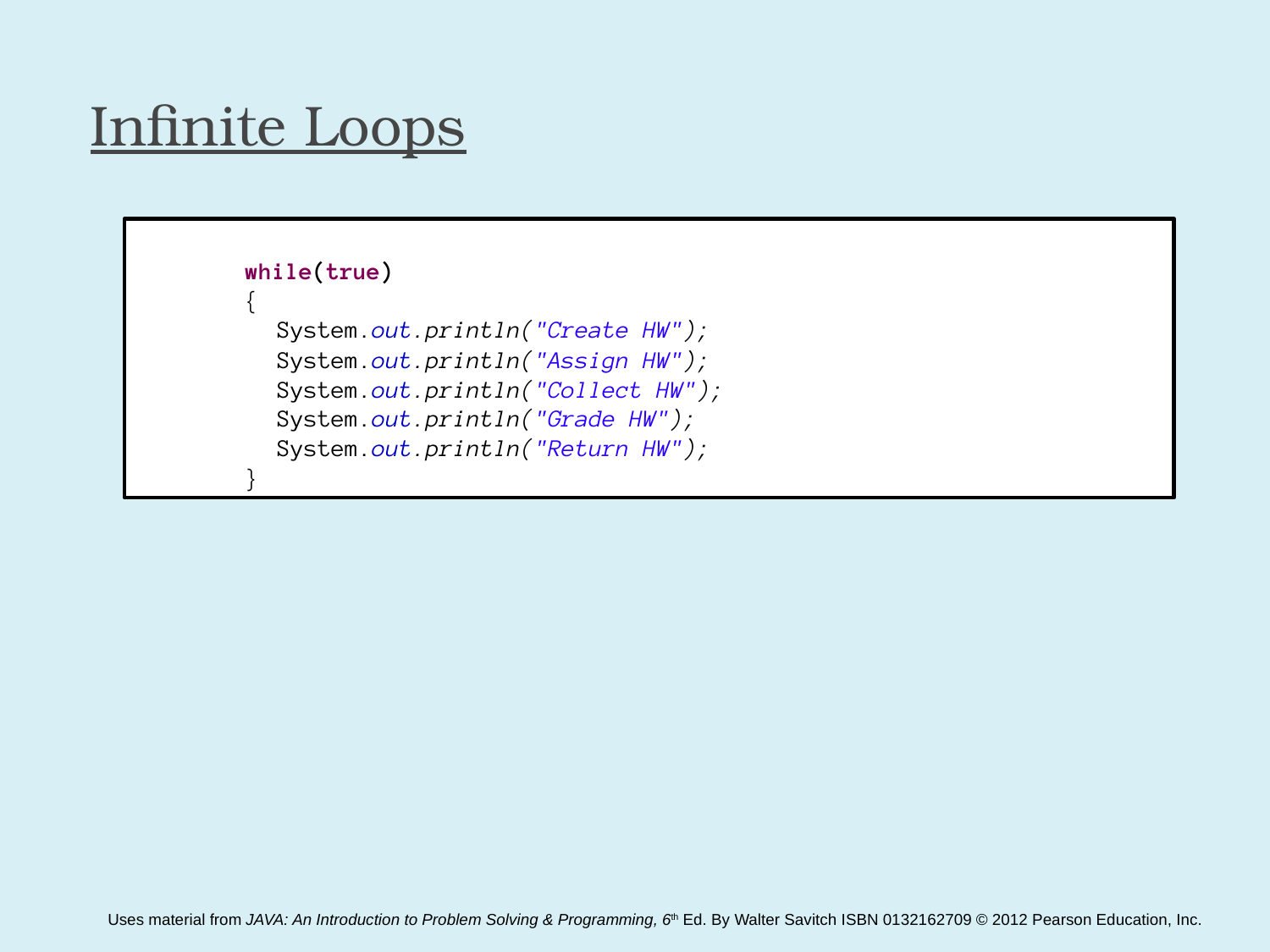

Infinite Loops

        while(true)
        {
        	 System.out.println("Create HW");
        	 System.out.println("Assign HW");
        	 System.out.println("Collect HW");
        	 System.out.println("Grade HW");
        	 System.out.println("Return HW");
        }